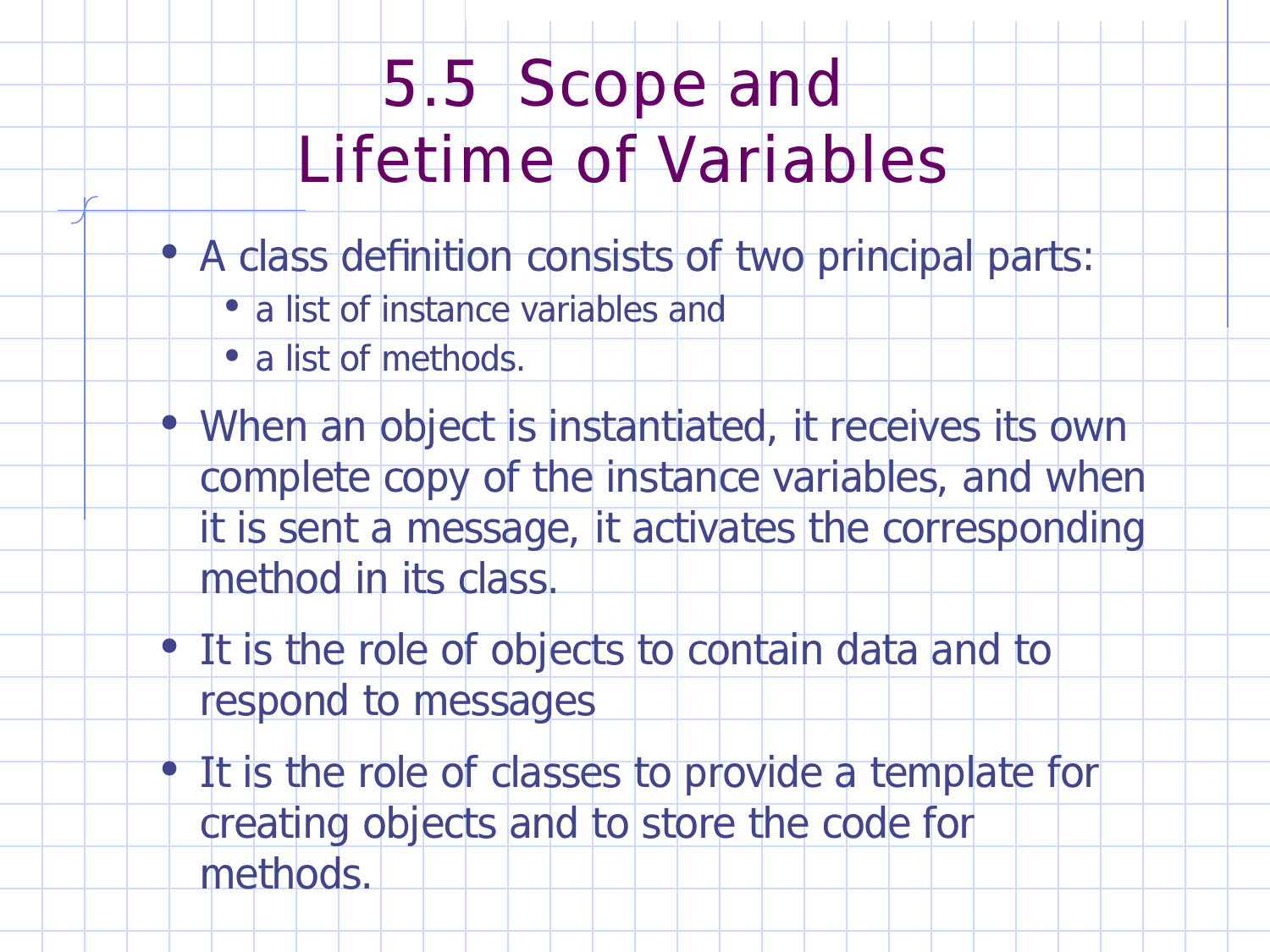

# 5.5  Scope and Lifetime of Variables
A class definition consists of two principal parts:
a list of instance variables and
a list of methods.

When an object is instantiated, it receives its own complete copy of the instance variables, and when it is sent a message, it activates the corresponding method in its class.

It is the role of objects to contain data and to respond to messages

It is the role of classes to provide a template for creating objects and to store the code for methods.